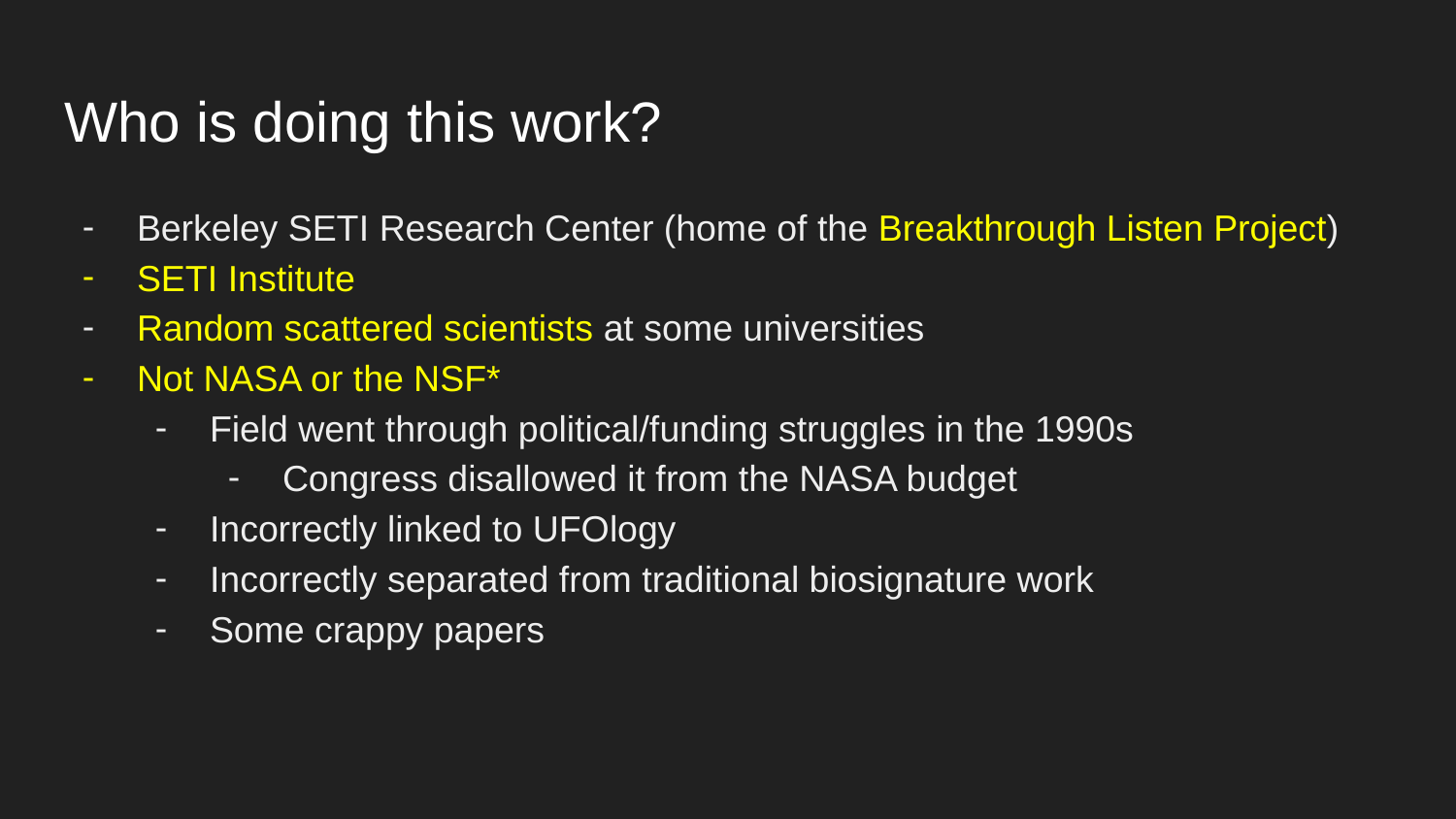

# Who is doing this work?
Berkeley SETI Research Center (home of the Breakthrough Listen Project)
SETI Institute
Random scattered scientists at some universities
Not NASA or the NSF*
Field went through political/funding struggles in the 1990s
Congress disallowed it from the NASA budget
Incorrectly linked to UFOlogy
Incorrectly separated from traditional biosignature work
Some crappy papers